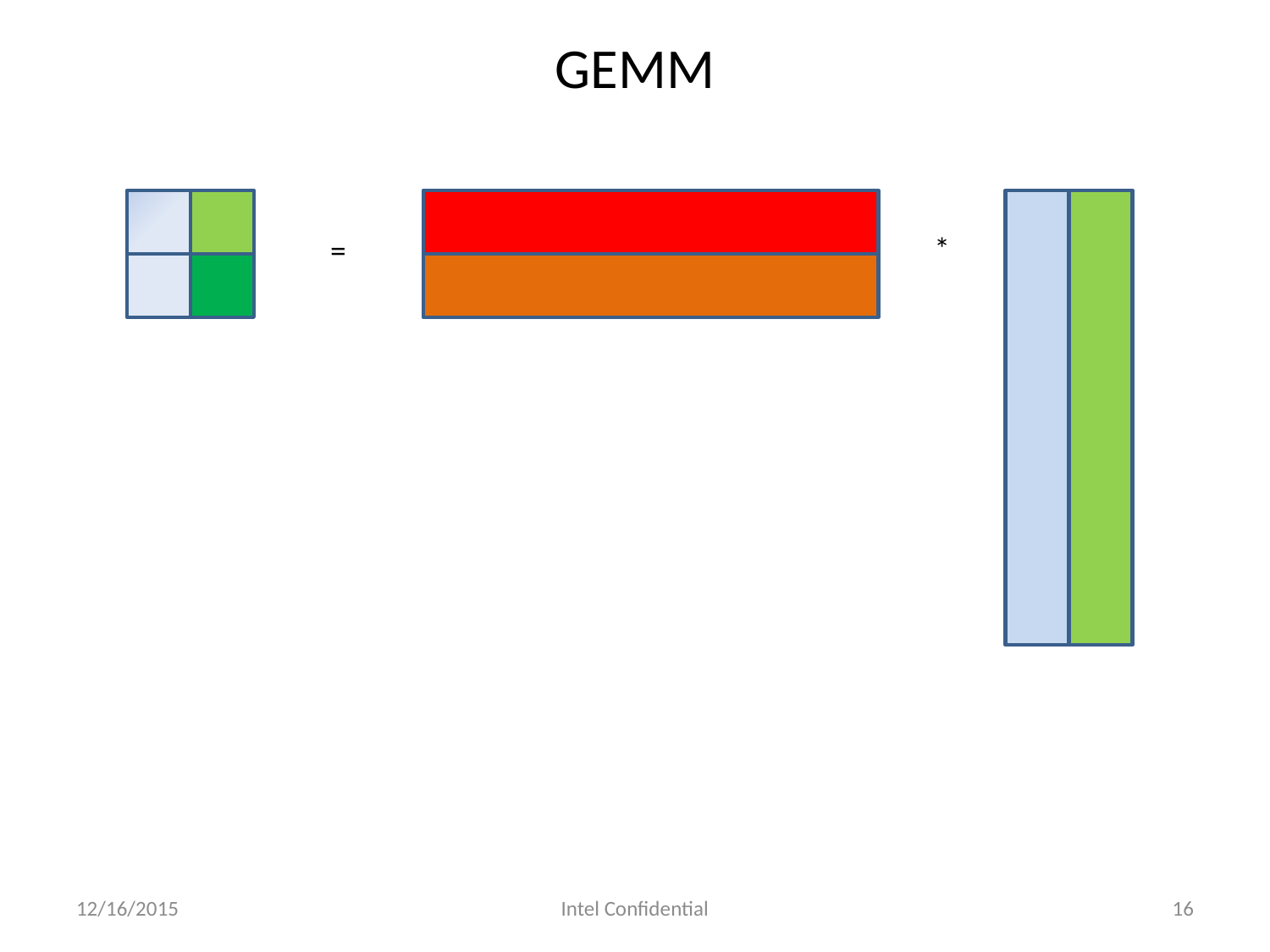

# GEMM

*
=

12/16/2015
Intel Confidential
16